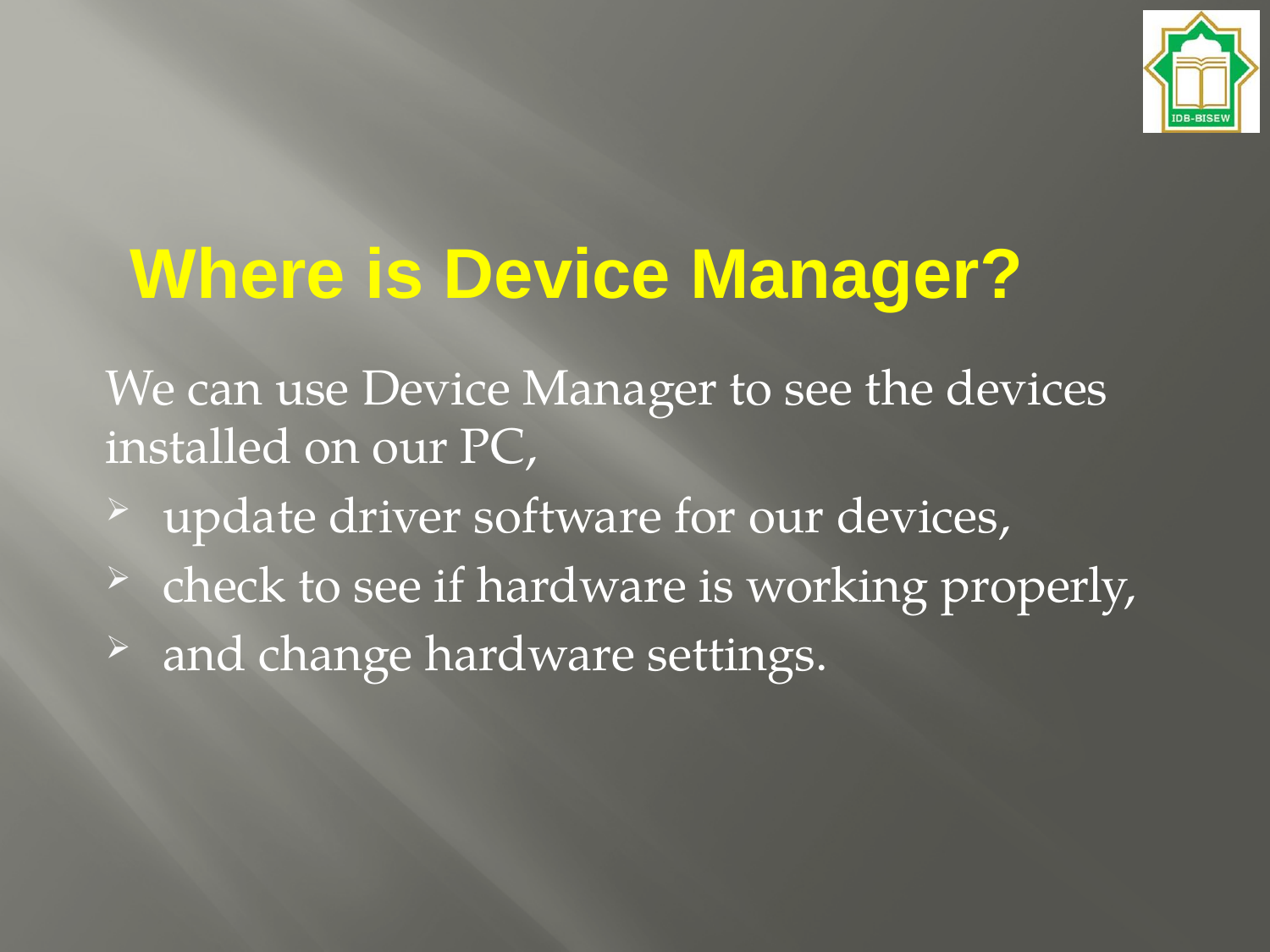

# Where is Device Manager?
We can use Device Manager to see the devices installed on our PC,
update driver software for our devices,
check to see if hardware is working properly,
and change hardware settings.